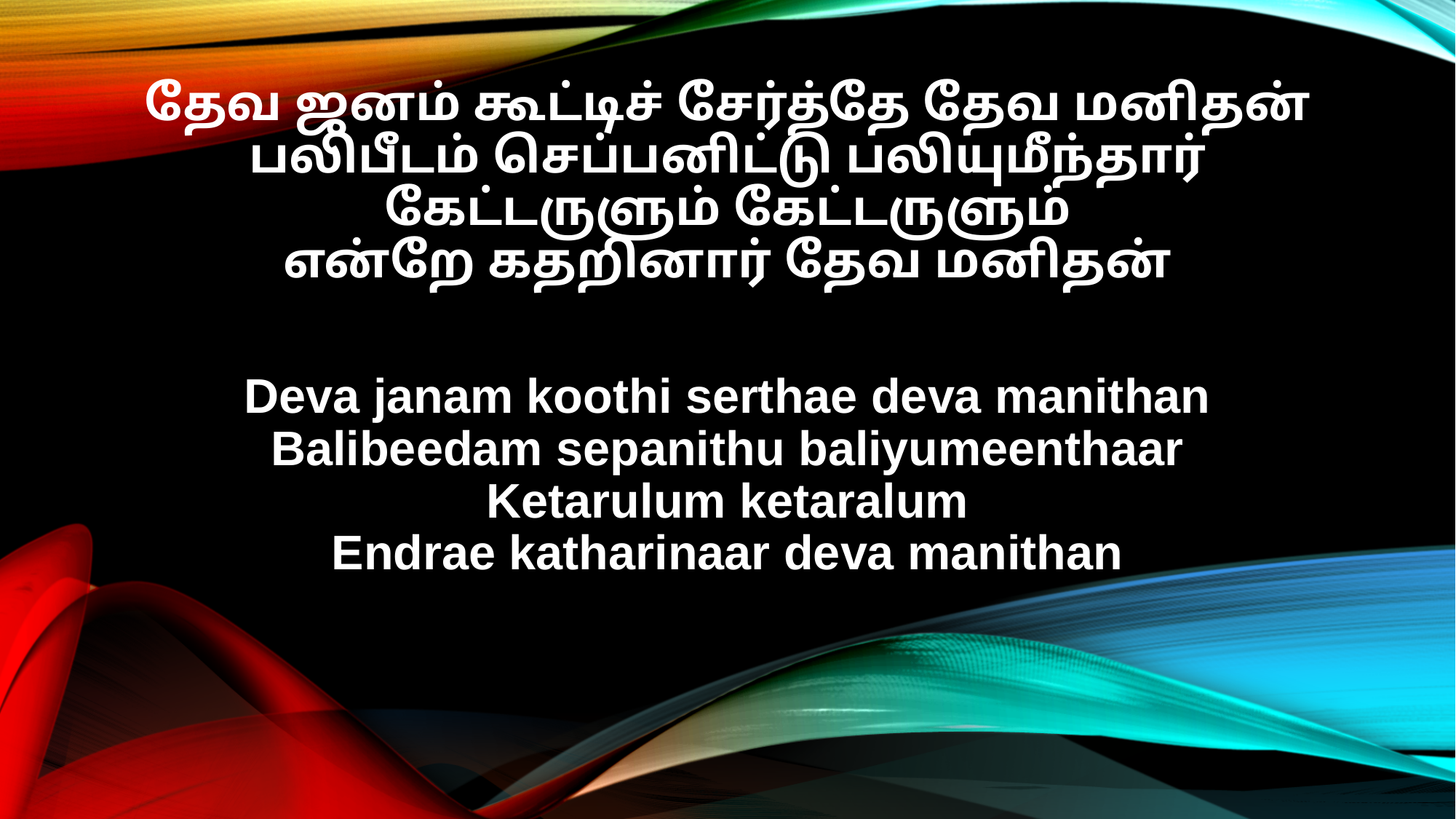

தேவ ஜனம் கூட்டிச் சேர்த்தே தேவ மனிதன்
பலிபீடம் செப்பனிட்டு பலியுமீந்தார்
கேட்டருளும் கேட்டருளும்
என்றே கதறினார் தேவ மனிதன்

Deva janam koothi serthae deva manithan
Balibeedam sepanithu baliyumeenthaar
Ketarulum ketaralum
Endrae katharinaar deva manithan